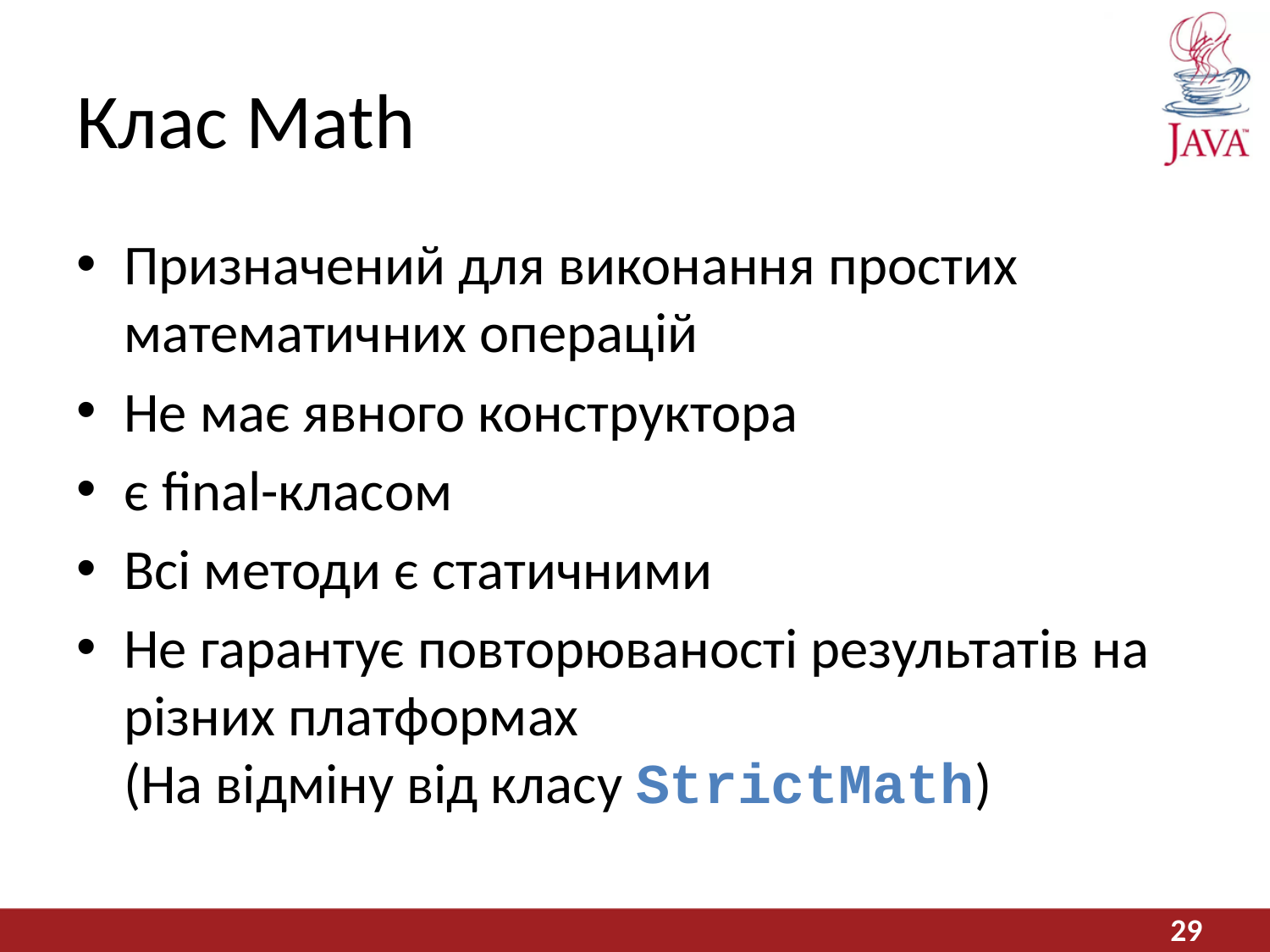

# Клас Math
Призначений для виконання простих математичних операцій
Не має явного конструктора
є final-класом
Всі методи є статичними
Не гарантує повторюваності результатів на різних платформах
(На відміну від класу StrictMath)